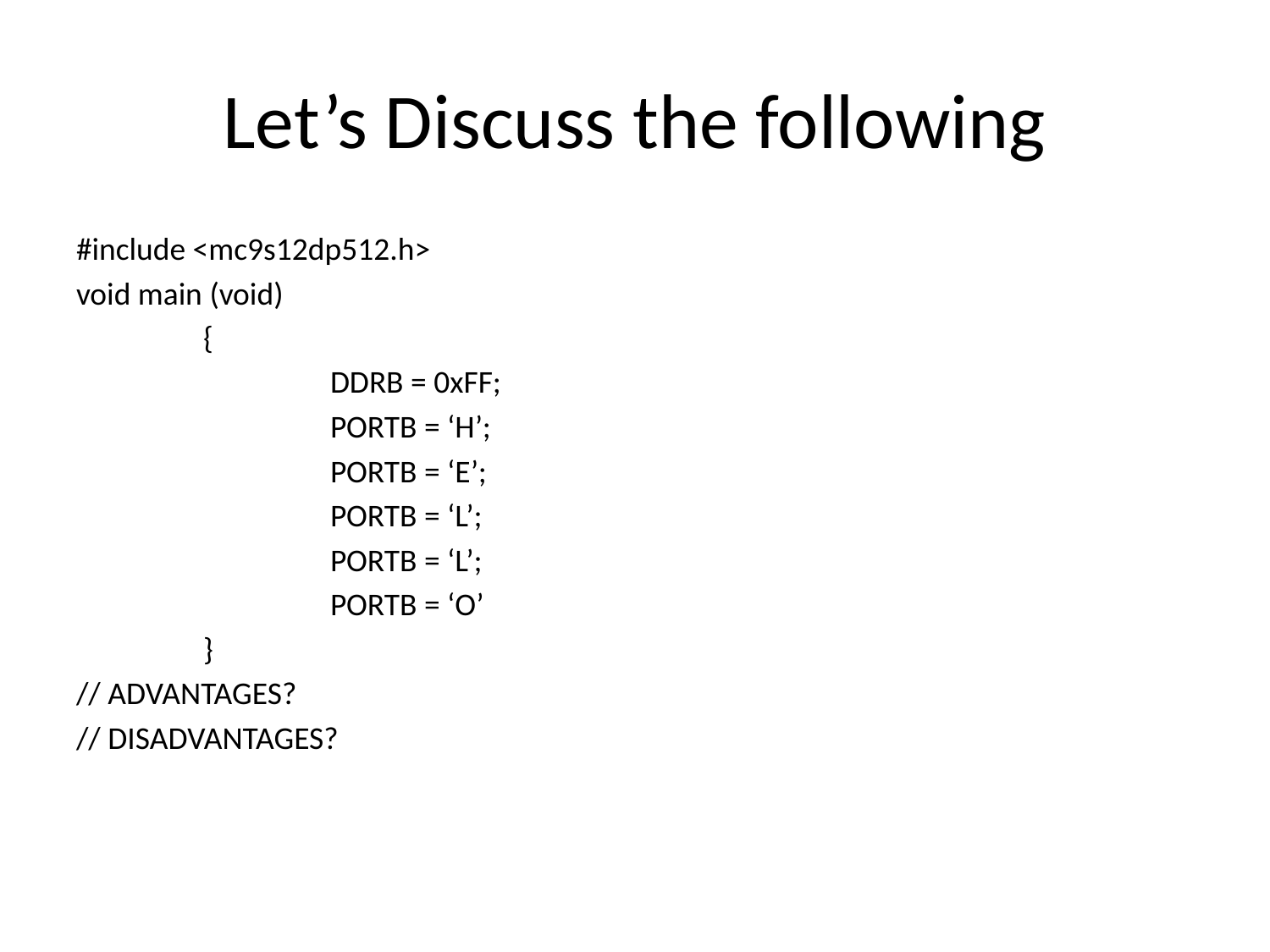

# Let’s Discuss the following
#include <mc9s12dp512.h>
void main (void)
	{
		DDRB = 0xFF;
		PORTB = ‘H’;
		PORTB = ‘E’;
		PORTB = ‘L’;
		PORTB = ‘L’;
		PORTB = ‘O’
	}
// ADVANTAGES?
// DISADVANTAGES?